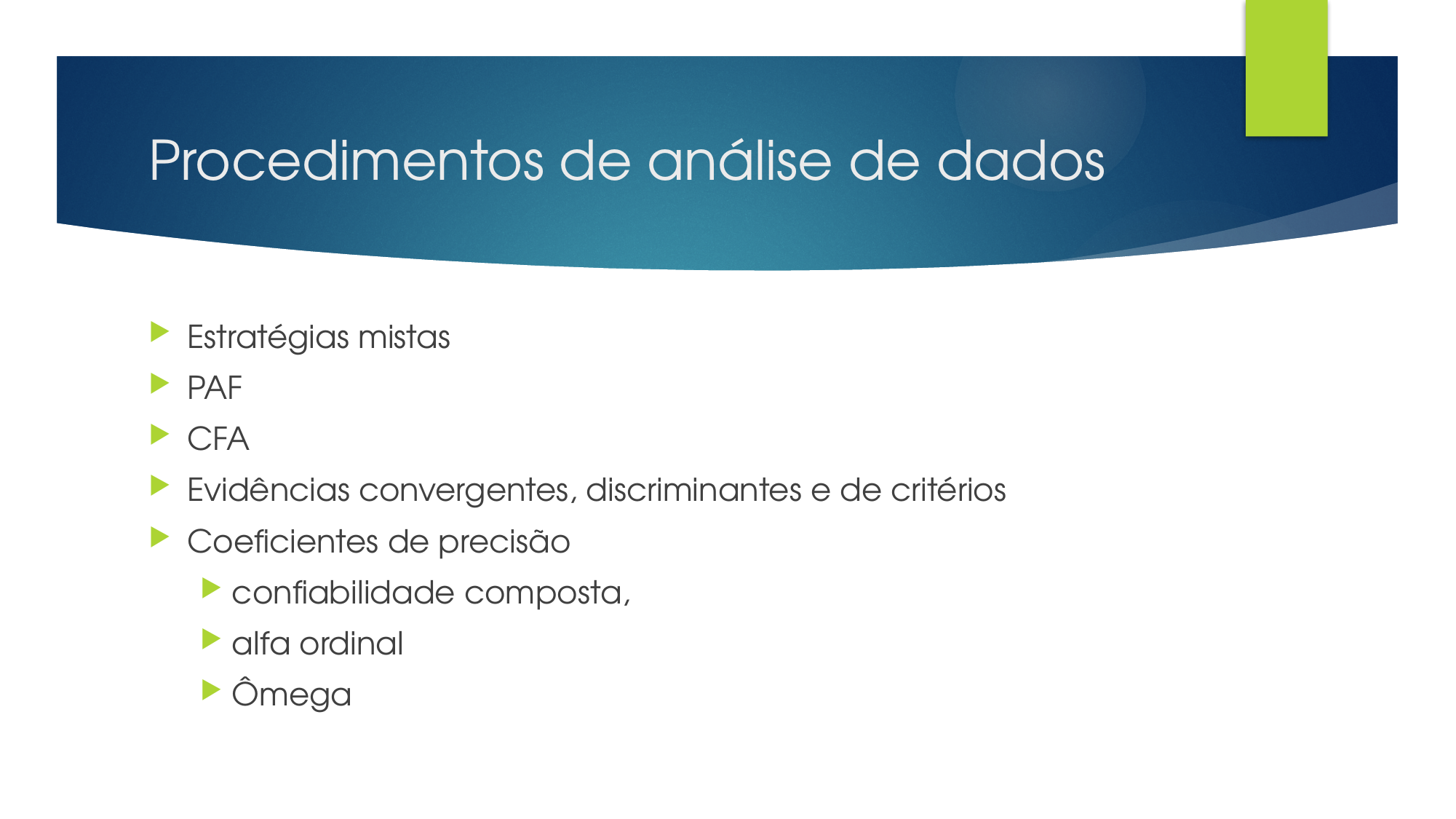

# Procedimentos de análise de dados
Estratégias mistas
PAF
CFA
Evidências convergentes, discriminantes e de critérios
Coeficientes de precisão
confiabilidade composta,
alfa ordinal
Ômega